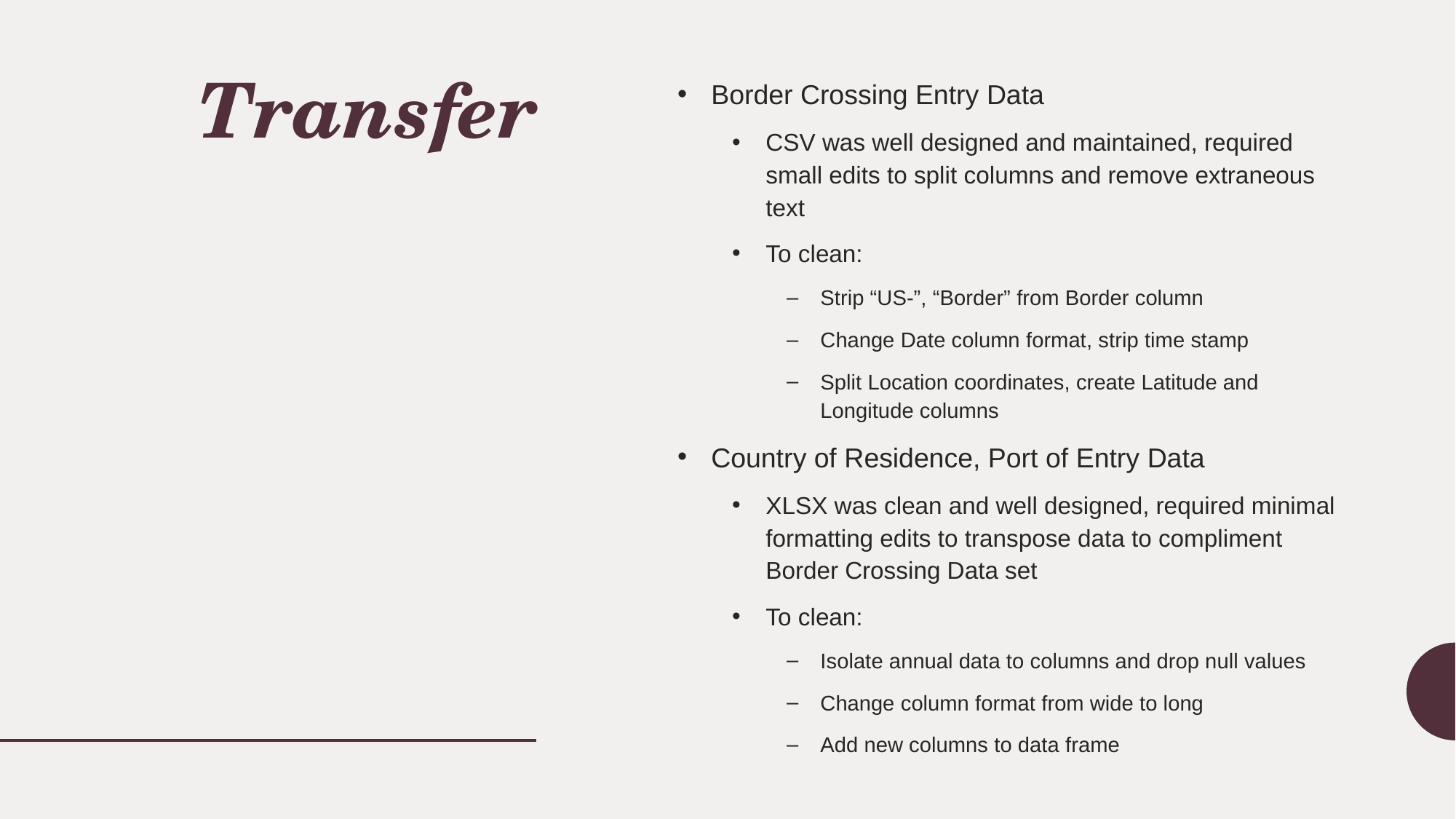

# Transfer
Border Crossing Entry Data
CSV was well designed and maintained, required small edits to split columns and remove extraneous text
To clean:
Strip “US-”, “Border” from Border column
Change Date column format, strip time stamp
Split Location coordinates, create Latitude and Longitude columns
Country of Residence, Port of Entry Data
XLSX was clean and well designed, required minimal formatting edits to transpose data to compliment Border Crossing Data set
To clean:
Isolate annual data to columns and drop null values
Change column format from wide to long
Add new columns to data frame